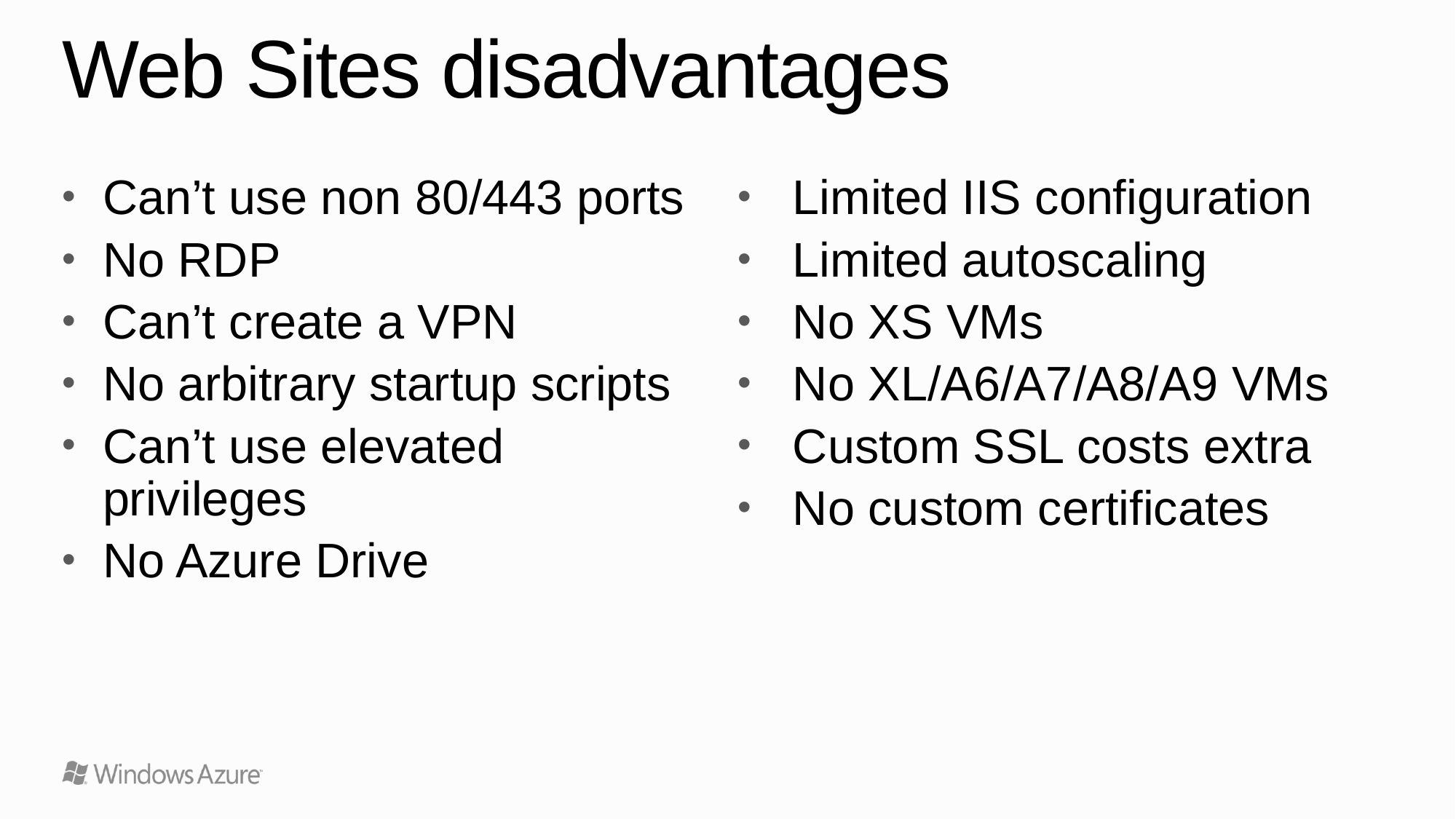

# Web Sites disadvantages
Can’t use non 80/443 ports
No RDP
Can’t create a VPN
No arbitrary startup scripts
Can’t use elevated privileges
No Azure Drive
Limited IIS configuration
Limited autoscaling
No XS VMs
No XL/A6/A7/A8/A9 VMs
Custom SSL costs extra
No custom certificates